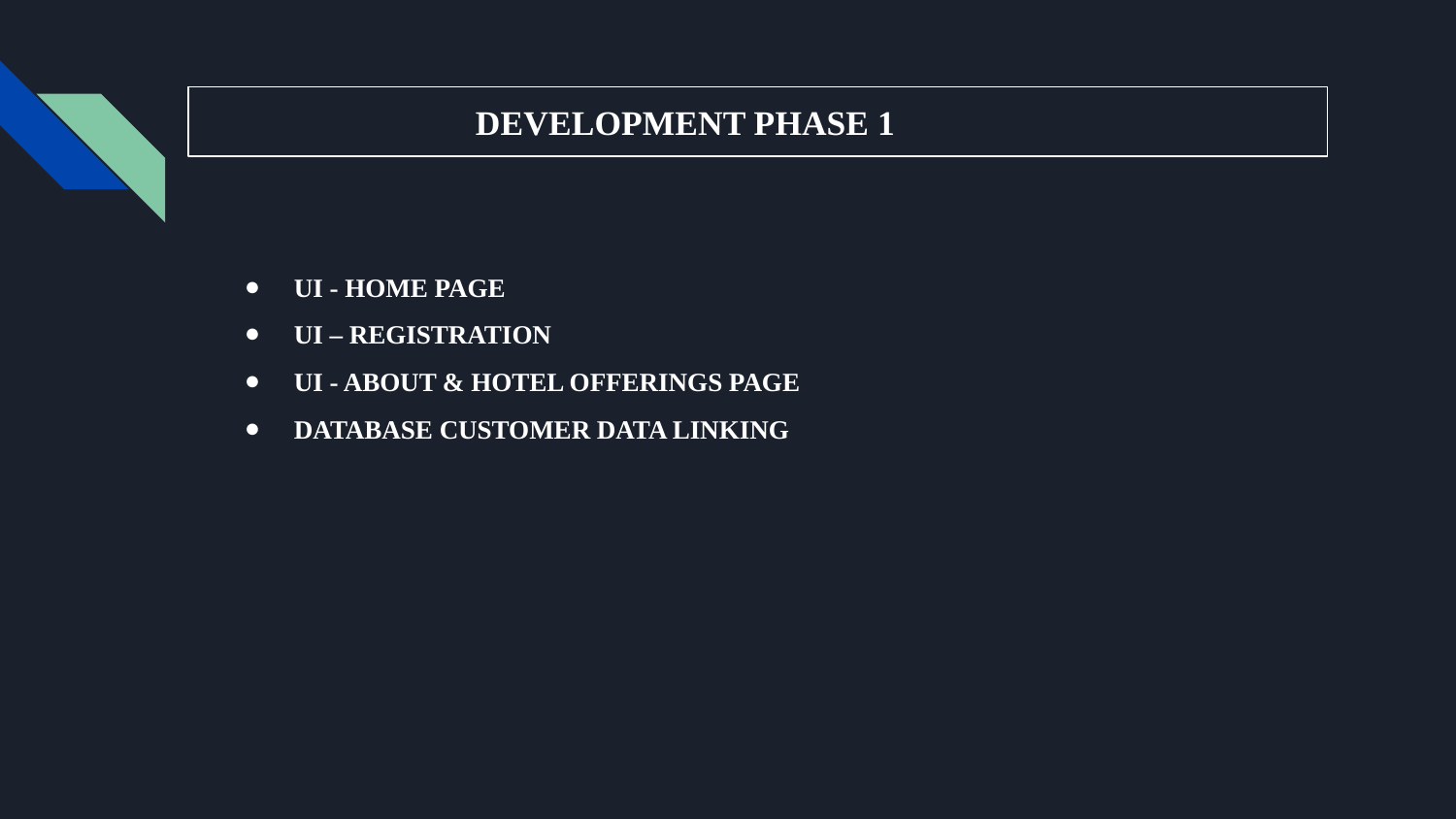

# DEVELOPMENT PHASE 1
UI - HOME PAGE
UI – REGISTRATION
UI - ABOUT & HOTEL OFFERINGS PAGE
DATABASE CUSTOMER DATA LINKING